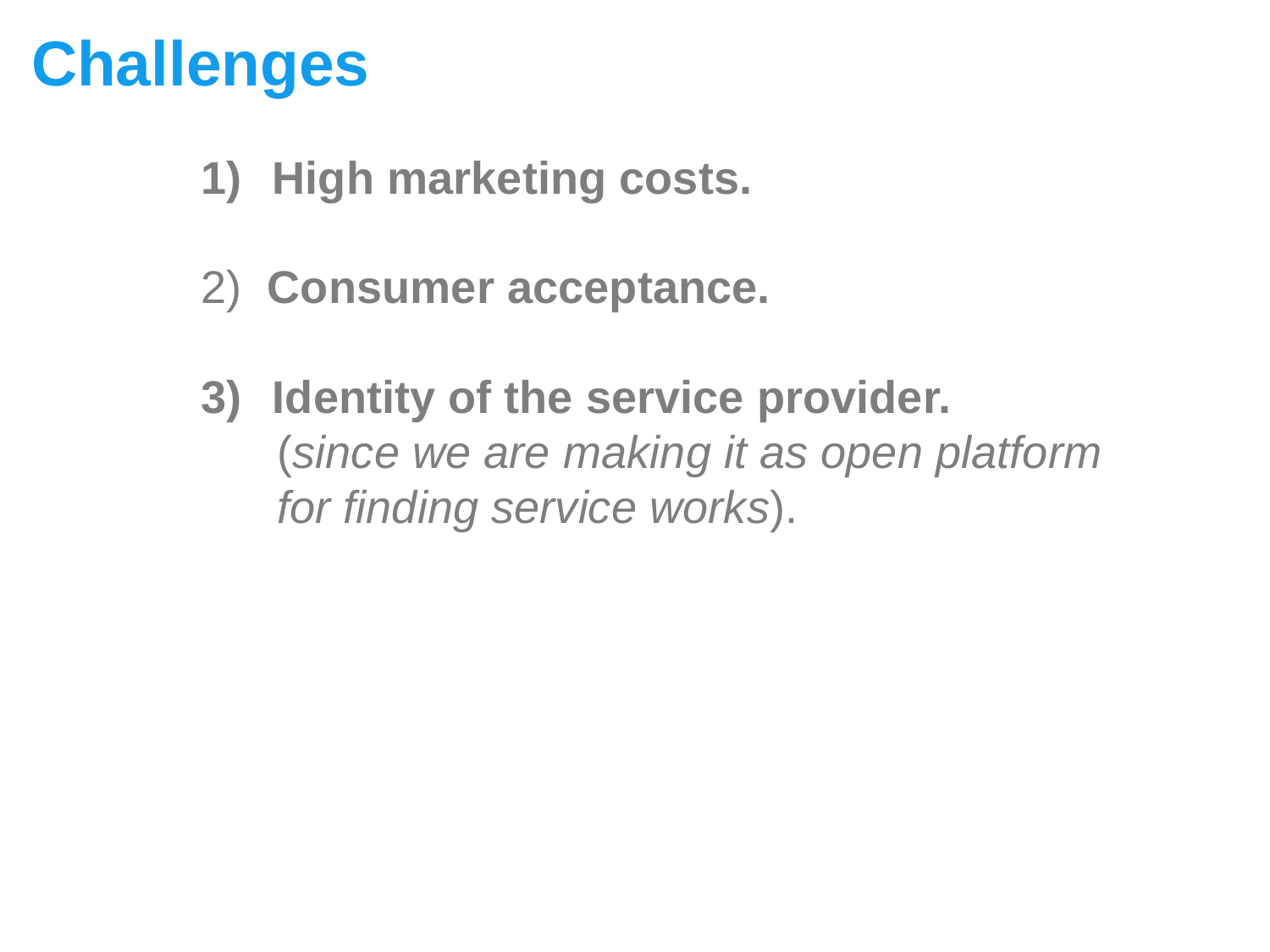

# Challenges
High marketing costs.

2)  Consumer acceptance.

Identity of the service provider.
      (since we are making it as open platform       for finding service works).